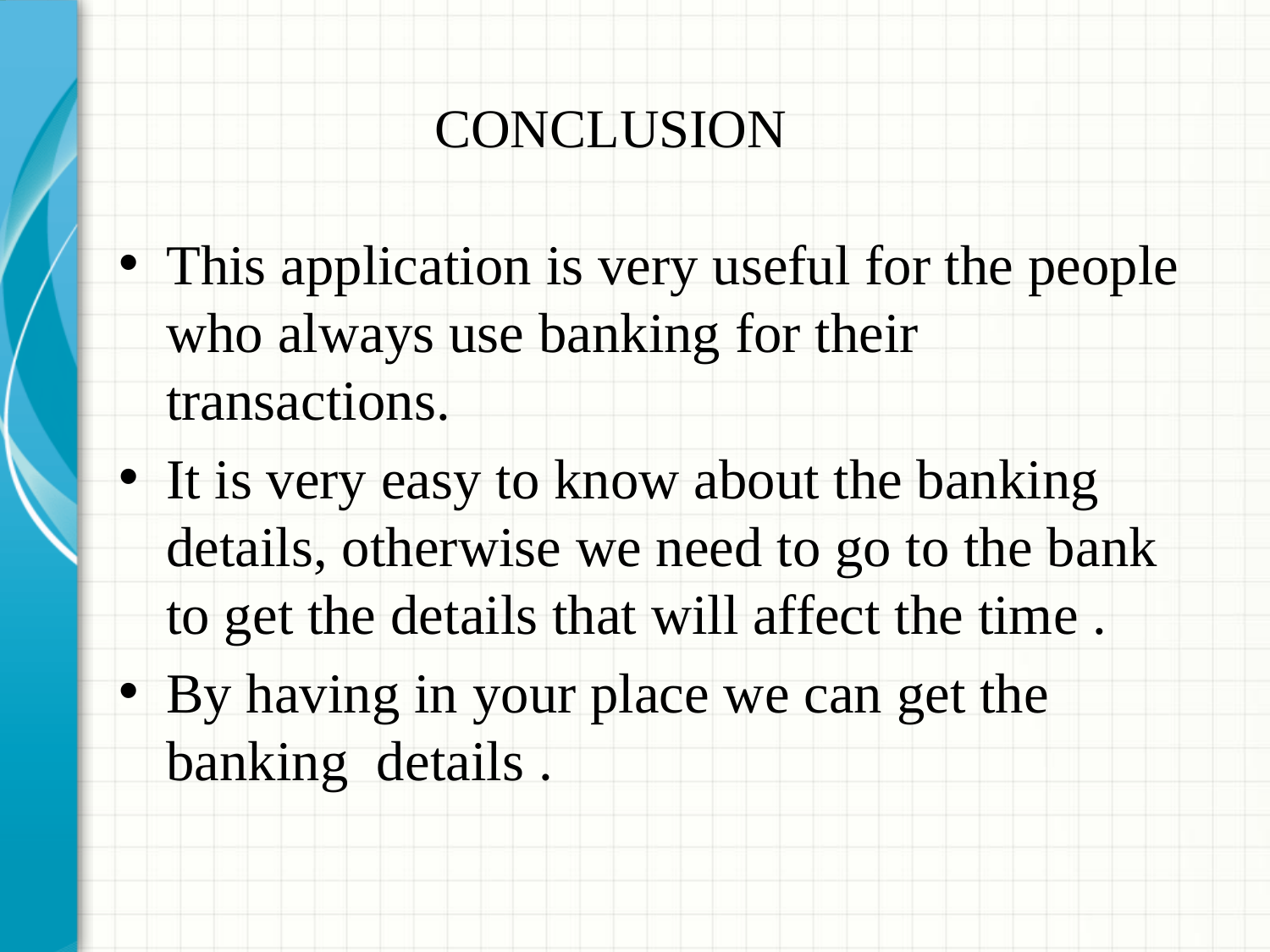

# CONCLUSION
This application is very useful for the people who always use banking for their transactions.
It is very easy to know about the banking details, otherwise we need to go to the bank to get the details that will affect the time .
By having in your place we can get the banking  details .